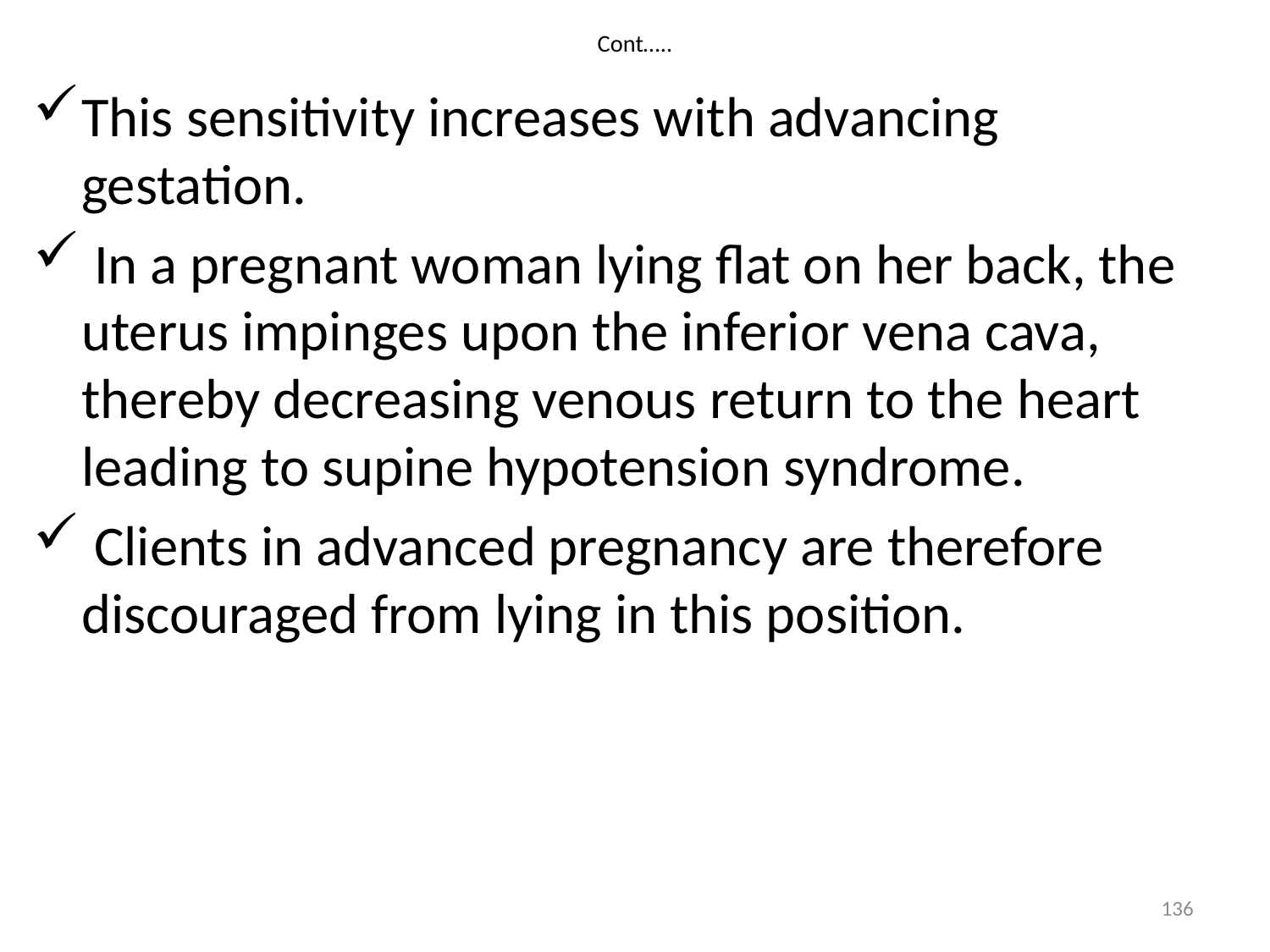

# Cont…..
This sensitivity increases with advancing gestation.
 In a pregnant woman lying flat on her back, the uterus impinges upon the inferior vena cava, thereby decreasing venous return to the heart leading to supine hypotension syndrome.
 Clients in advanced pregnancy are therefore discouraged from lying in this position.

136